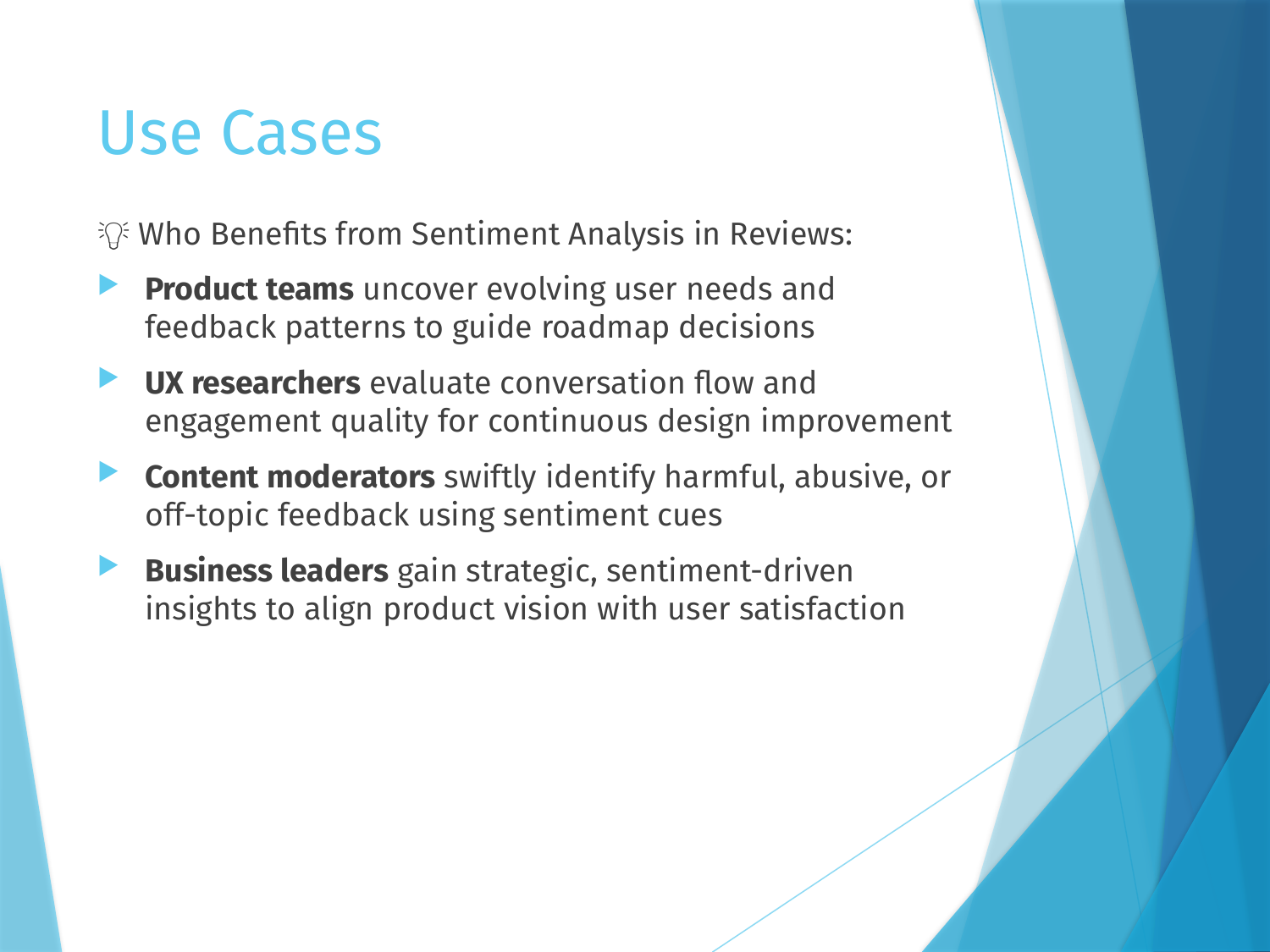

# Use Cases
💡 Who Benefits from Sentiment Analysis in Reviews:
Product teams uncover evolving user needs and feedback patterns to guide roadmap decisions
UX researchers evaluate conversation flow and engagement quality for continuous design improvement
Content moderators swiftly identify harmful, abusive, or off-topic feedback using sentiment cues
Business leaders gain strategic, sentiment-driven insights to align product vision with user satisfaction